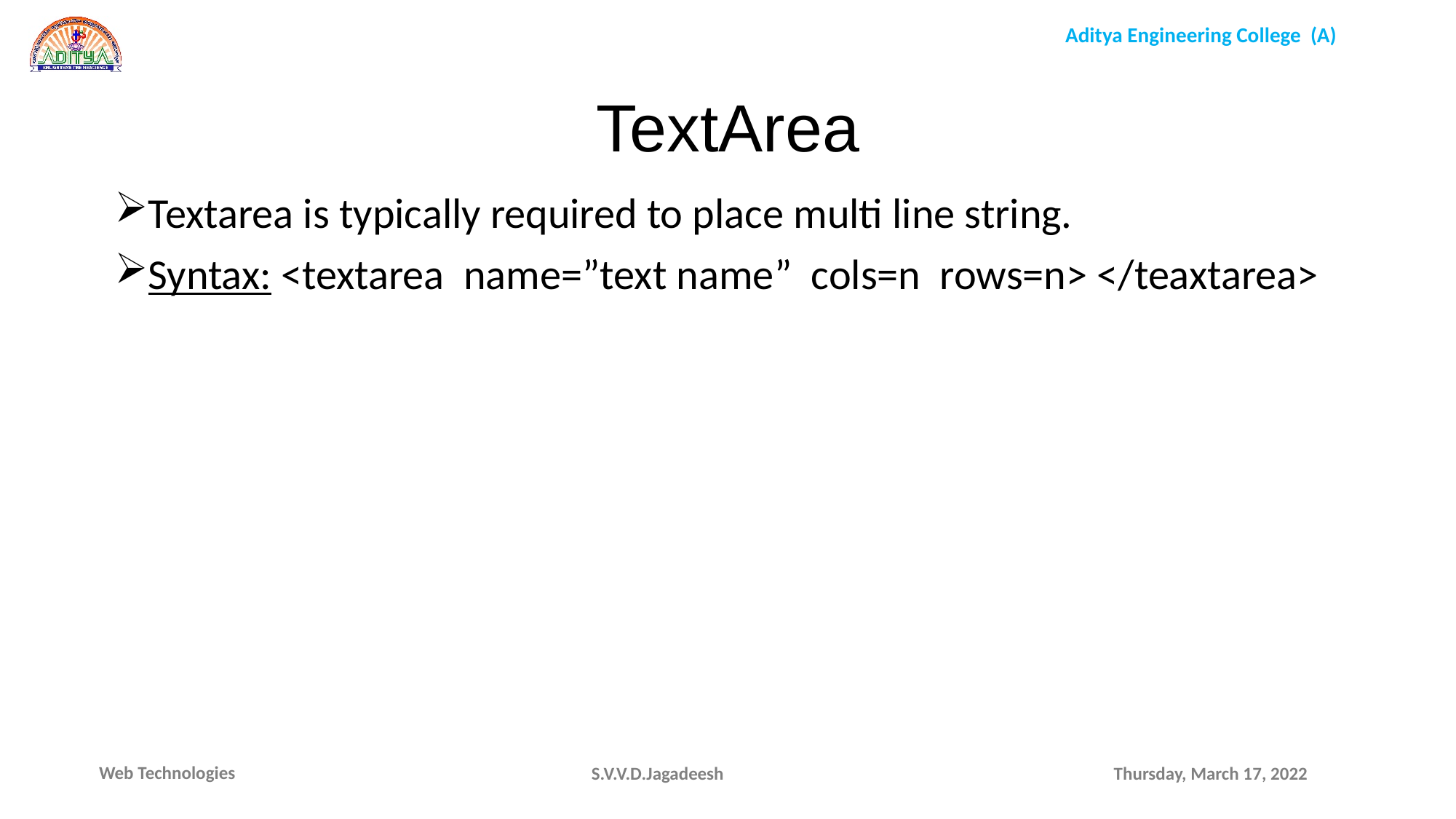

TextArea
Textarea is typically required to place multi line string.
Syntax: <textarea  name=”text name”  cols=n  rows=n> </teaxtarea>
S.V.V.D.Jagadeesh
Thursday, March 17, 2022